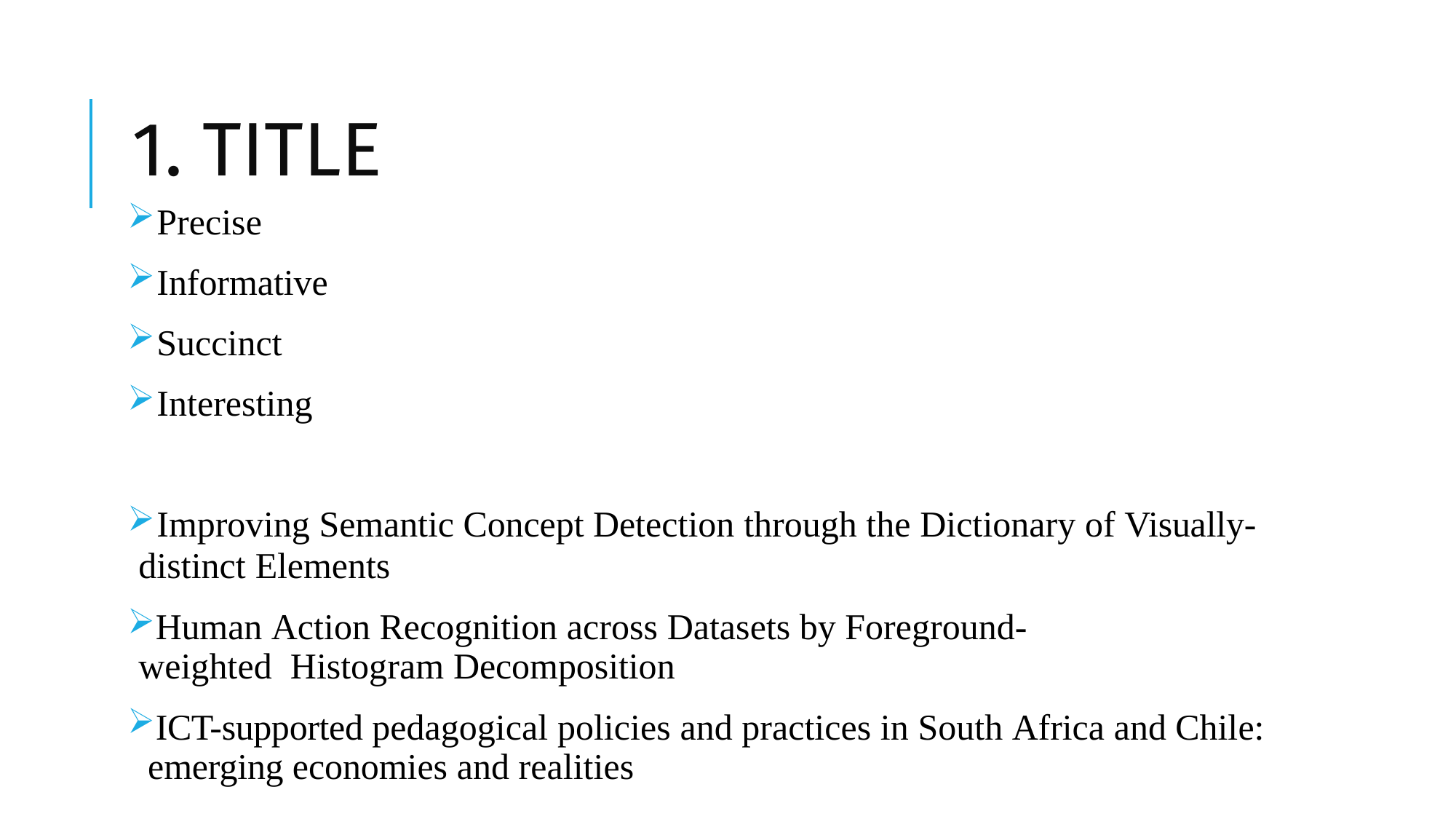

# 1. TITLE
Precise
Informative
Succinct
Interesting

Improving Semantic Concept Detection through the Dictionary of Visually-
distinct Elements
Human Action Recognition across Datasets by Foreground-weighted  Histogram Decomposition
ICT-supported pedagogical policies and practices in South Africa and Chile:  emerging economies and realities